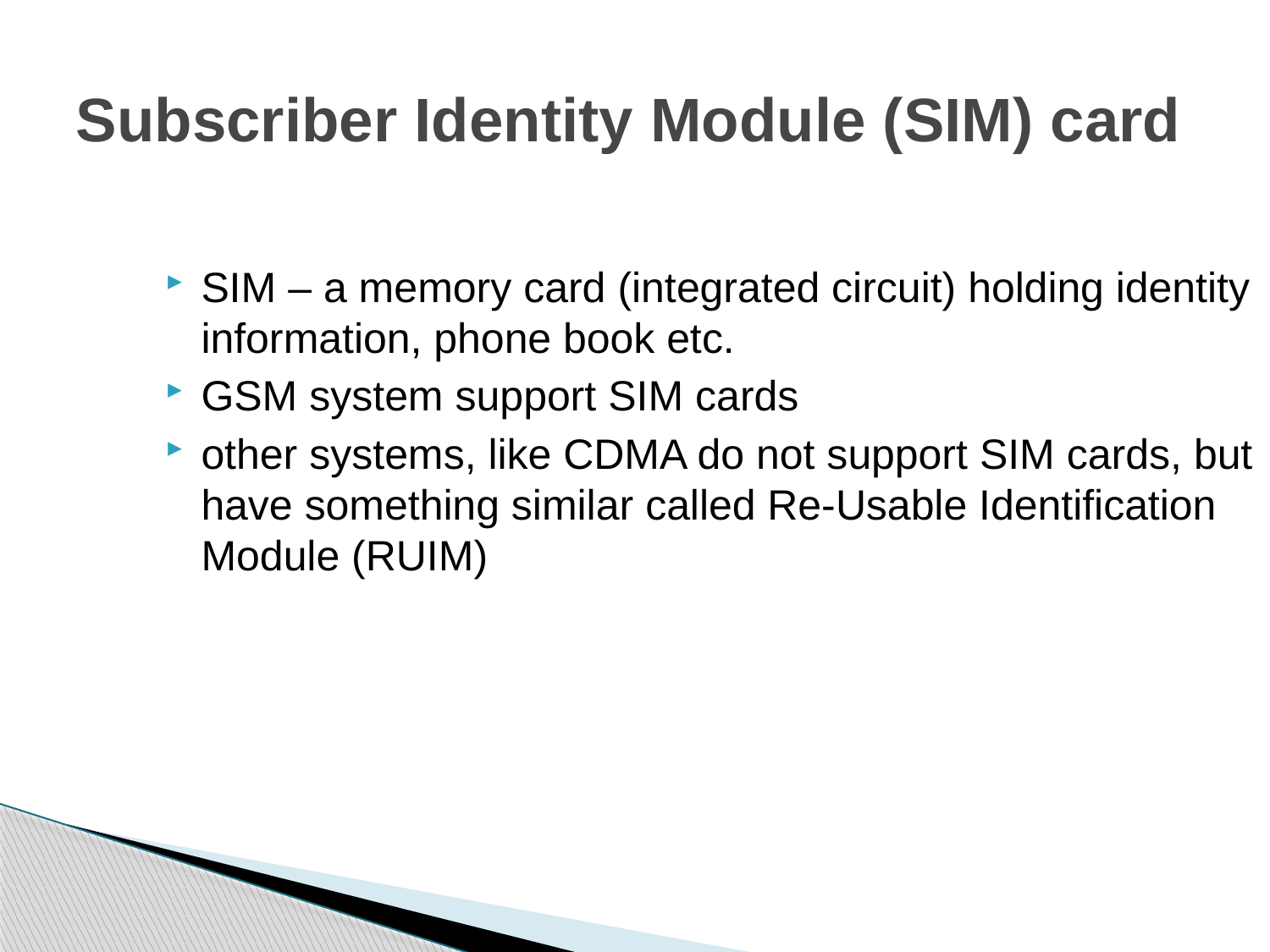

# Subscriber Identity Module (SIM) card
SIM – a memory card (integrated circuit) holding identity information, phone book etc.
GSM system support SIM cards
other systems, like CDMA do not support SIM cards, but have something similar called Re-Usable Identification Module (RUIM)